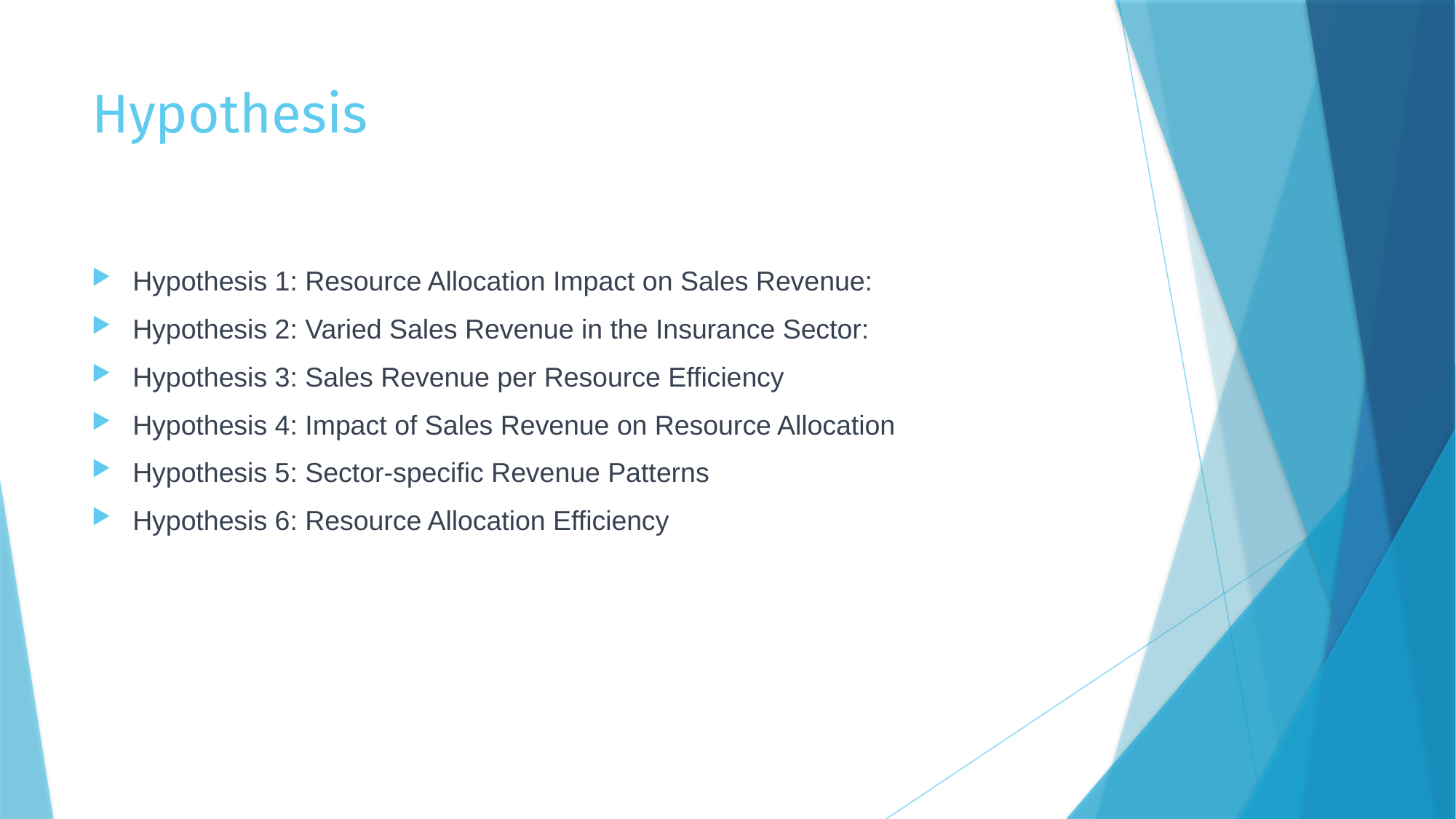

# Hypothesis
Hypothesis 1: Resource Allocation Impact on Sales Revenue:
Hypothesis 2: Varied Sales Revenue in the Insurance Sector:
Hypothesis 3: Sales Revenue per Resource Efficiency
Hypothesis 4: Impact of Sales Revenue on Resource Allocation
Hypothesis 5: Sector-specific Revenue Patterns
Hypothesis 6: Resource Allocation Efficiency